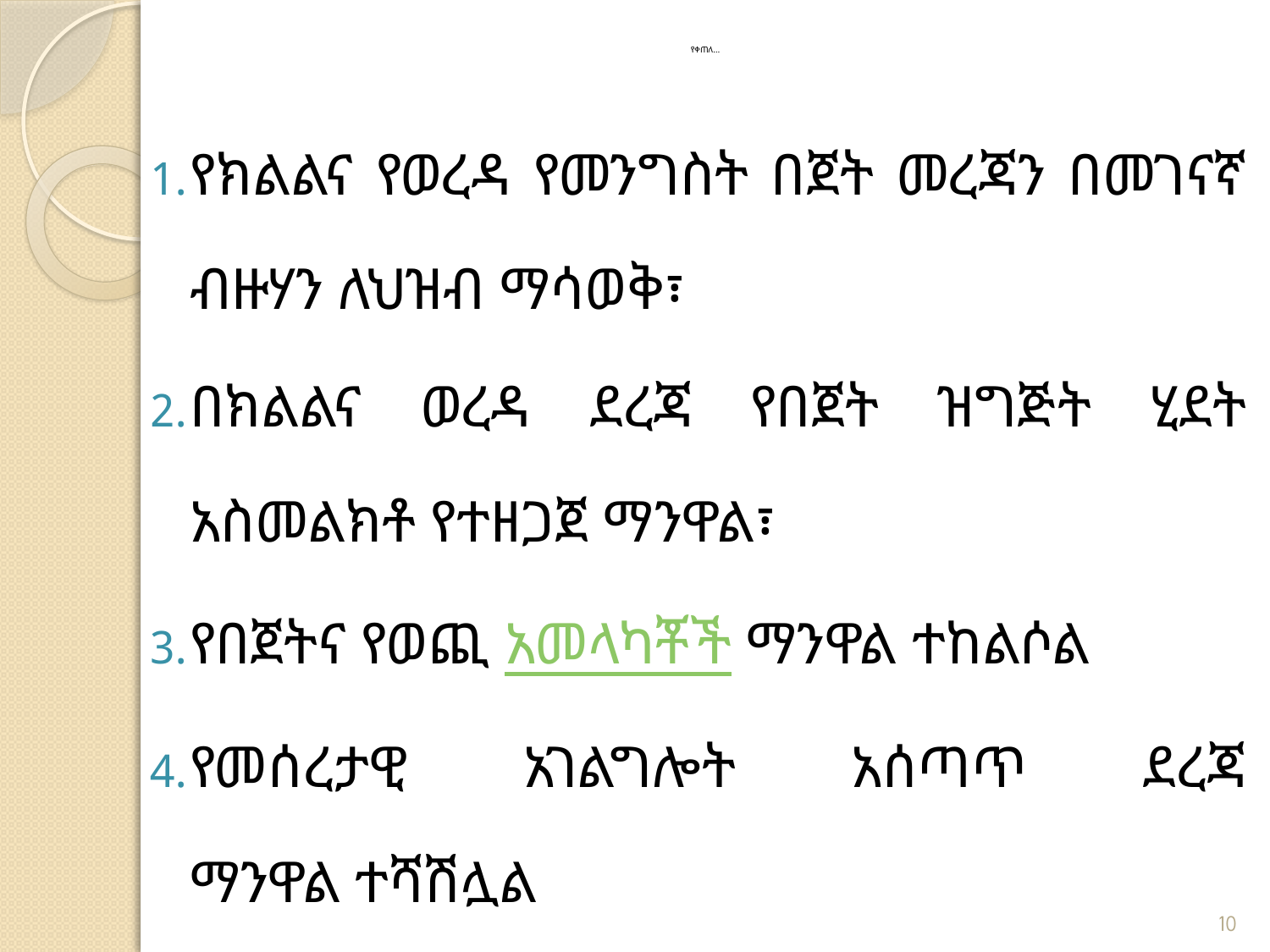

# የቀጠለ…
የክልልና የወረዳ የመንግስት በጀት መረጃን በመገናኛ ብዙሃን ለህዝብ ማሳወቅ፣
በክልልና ወረዳ ደረጃ የበጀት ዝግጅት ሂደት አስመልክቶ የተዘጋጀ ማንዋል፣
የበጀትና የወጪ አመላካቾች ማንዋል ተከልሶል
የመሰረታዊ አገልግሎት አሰጣጥ ደረጃ ማንዋል ተሻሽሏል

10